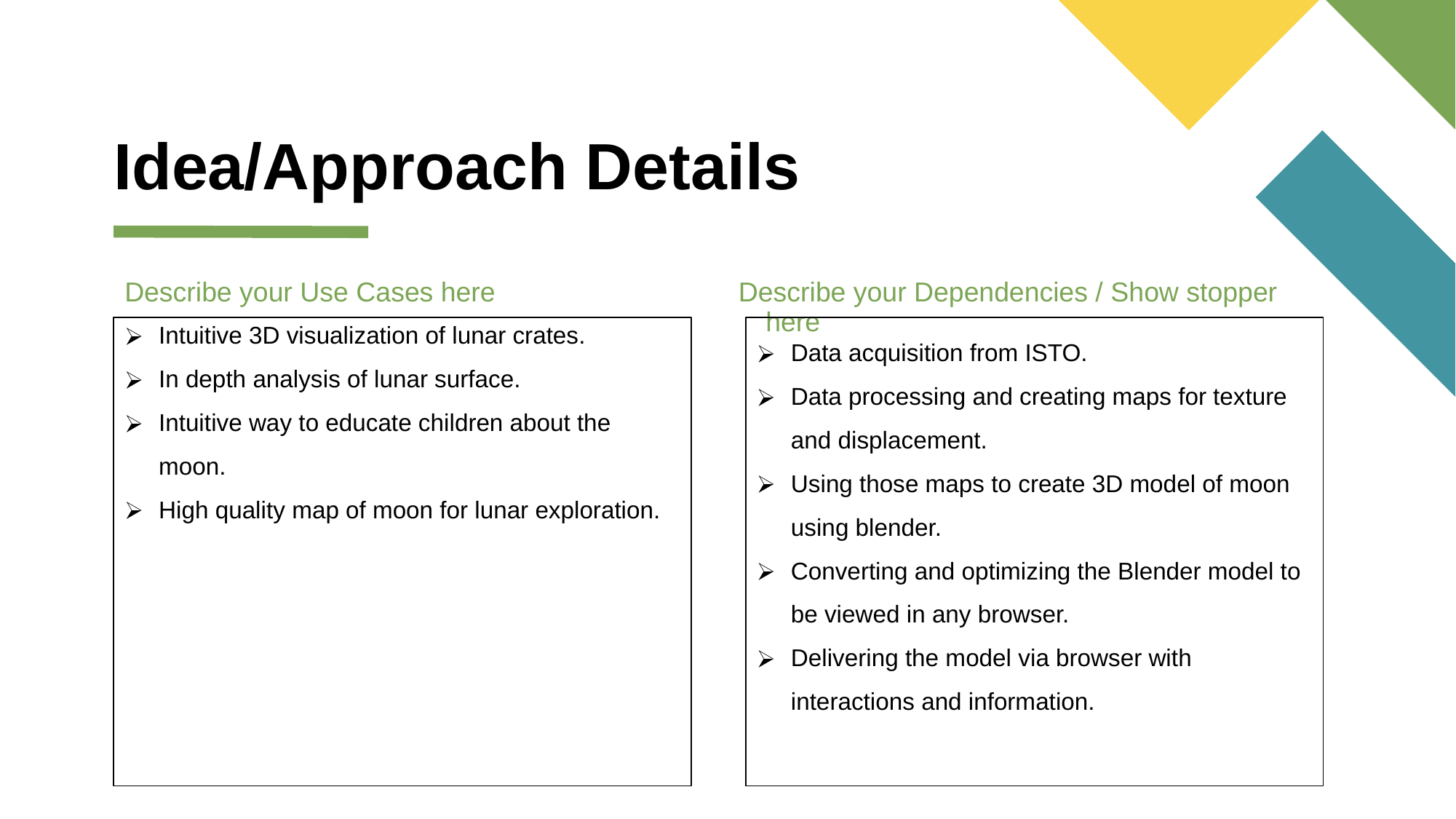

# Idea/Approach Details
Describe your Use Cases here
Describe your Dependencies / Show stopper here
Intuitive 3D visualization of lunar crates.
In depth analysis of lunar surface.
Intuitive way to educate children about the moon.
High quality map of moon for lunar exploration.
Data acquisition from ISTO.
Data processing and creating maps for texture and displacement.
Using those maps to create 3D model of moon using blender.
Converting and optimizing the Blender model to be viewed in any browser.
Delivering the model via browser with interactions and information.